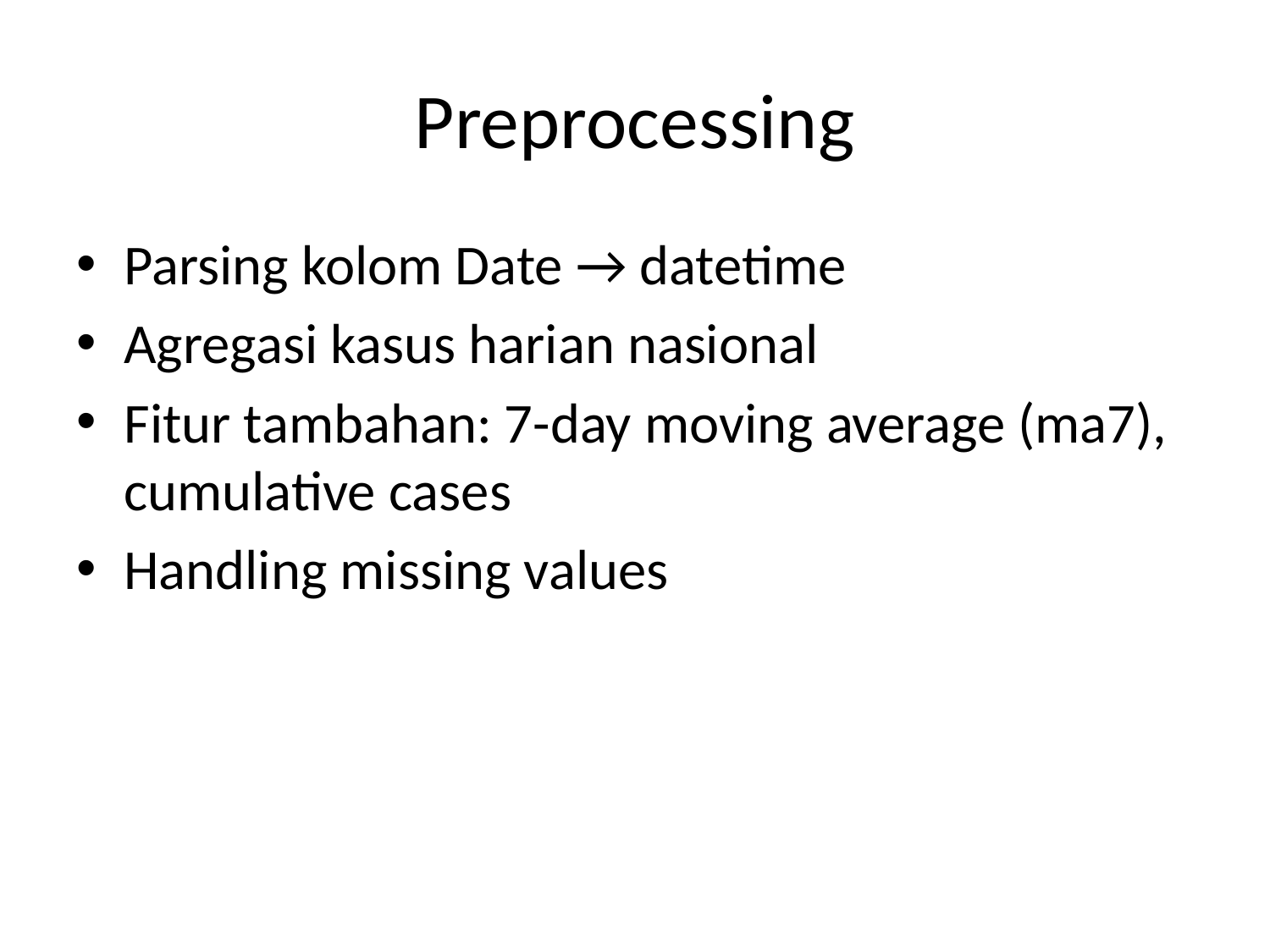

# Preprocessing
Parsing kolom Date → datetime
Agregasi kasus harian nasional
Fitur tambahan: 7-day moving average (ma7), cumulative cases
Handling missing values